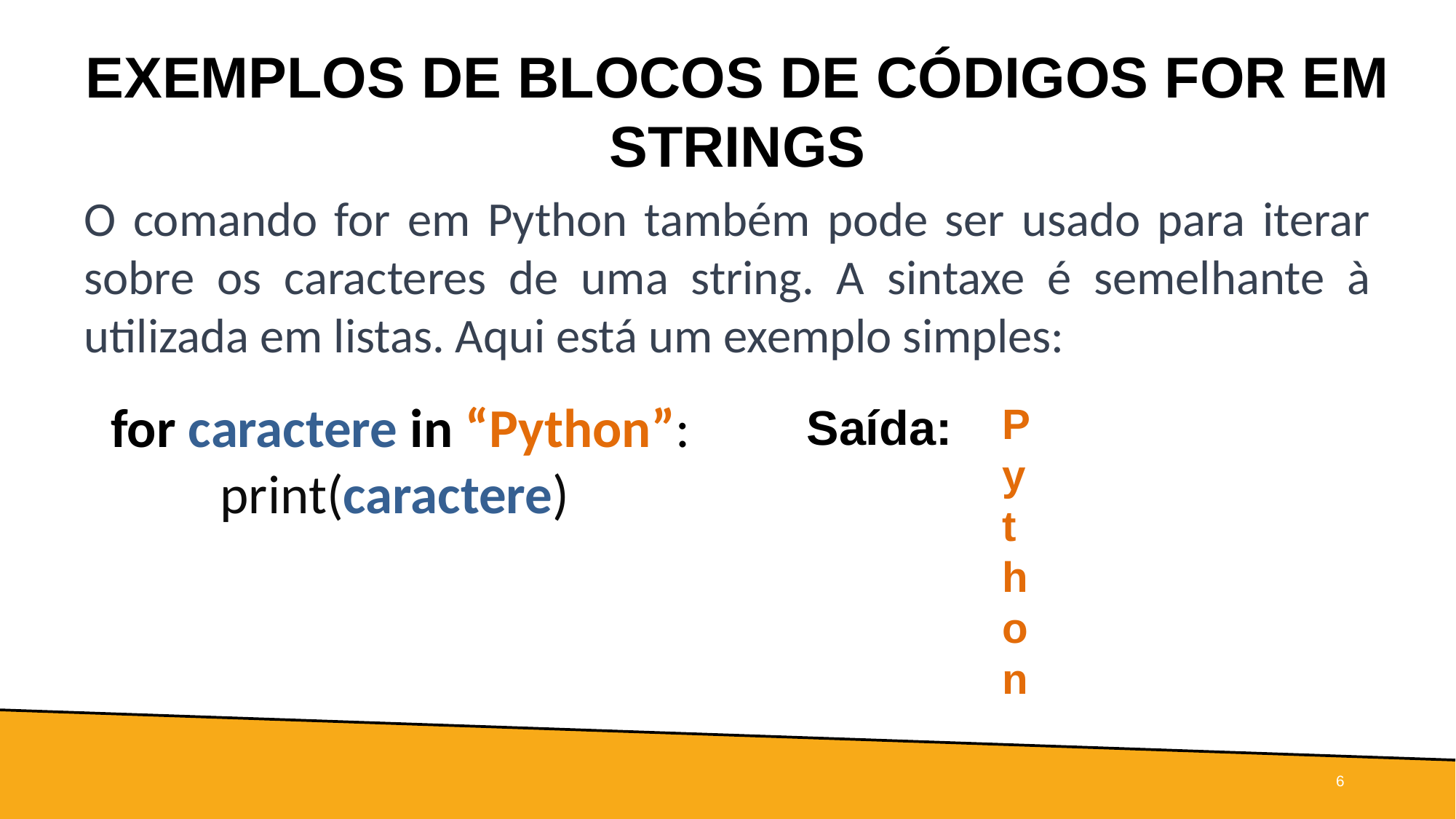

EXEMPLOS DE BLOCOS DE CÓDIGOS FOR EM STRINGS
O comando for em Python também pode ser usado para iterar sobre os caracteres de uma string. A sintaxe é semelhante à utilizada em listas. Aqui está um exemplo simples:
for caractere in “Python”:
print(caractere)
Saída:
P
y
t
h
o
n
6